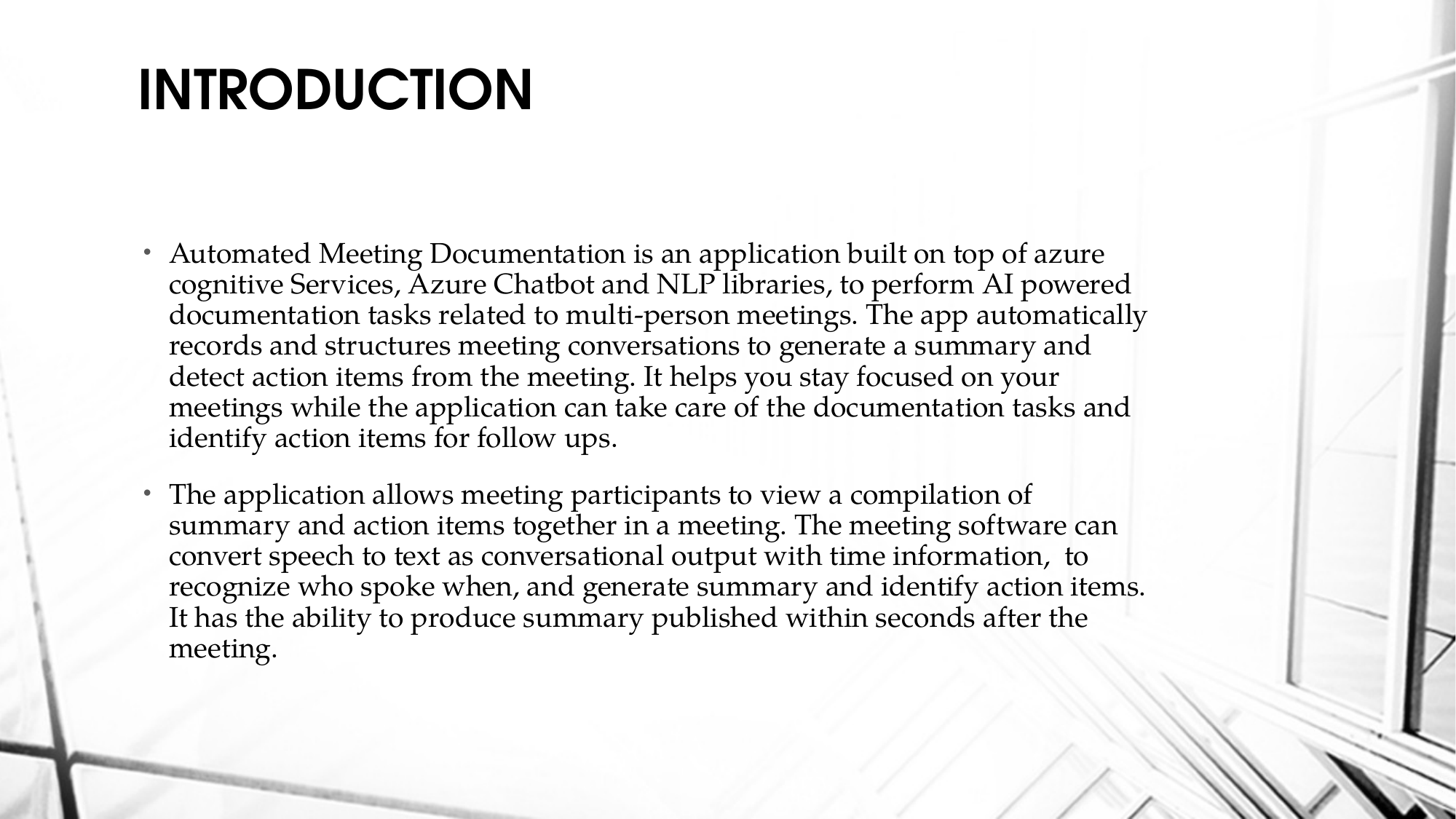

# INTRODUCTION

Automated Meeting Documentation is an application built on top of azure cognitive Services, Azure Chatbot and NLP libraries, to perform AI powered documentation tasks related to multi-person meetings. The app automatically records and structures meeting conversations to generate a summary and detect action items from the meeting. It helps you stay focused on your meetings while the application can take care of the documentation tasks and identify action items for follow ups.
The application allows meeting participants to view a compilation of summary and action items together in a meeting. The meeting software can convert speech to text as conversational output with time information,  to recognize who spoke when, and generate summary and identify action items. It has the ability to produce summary published within seconds after the meeting.